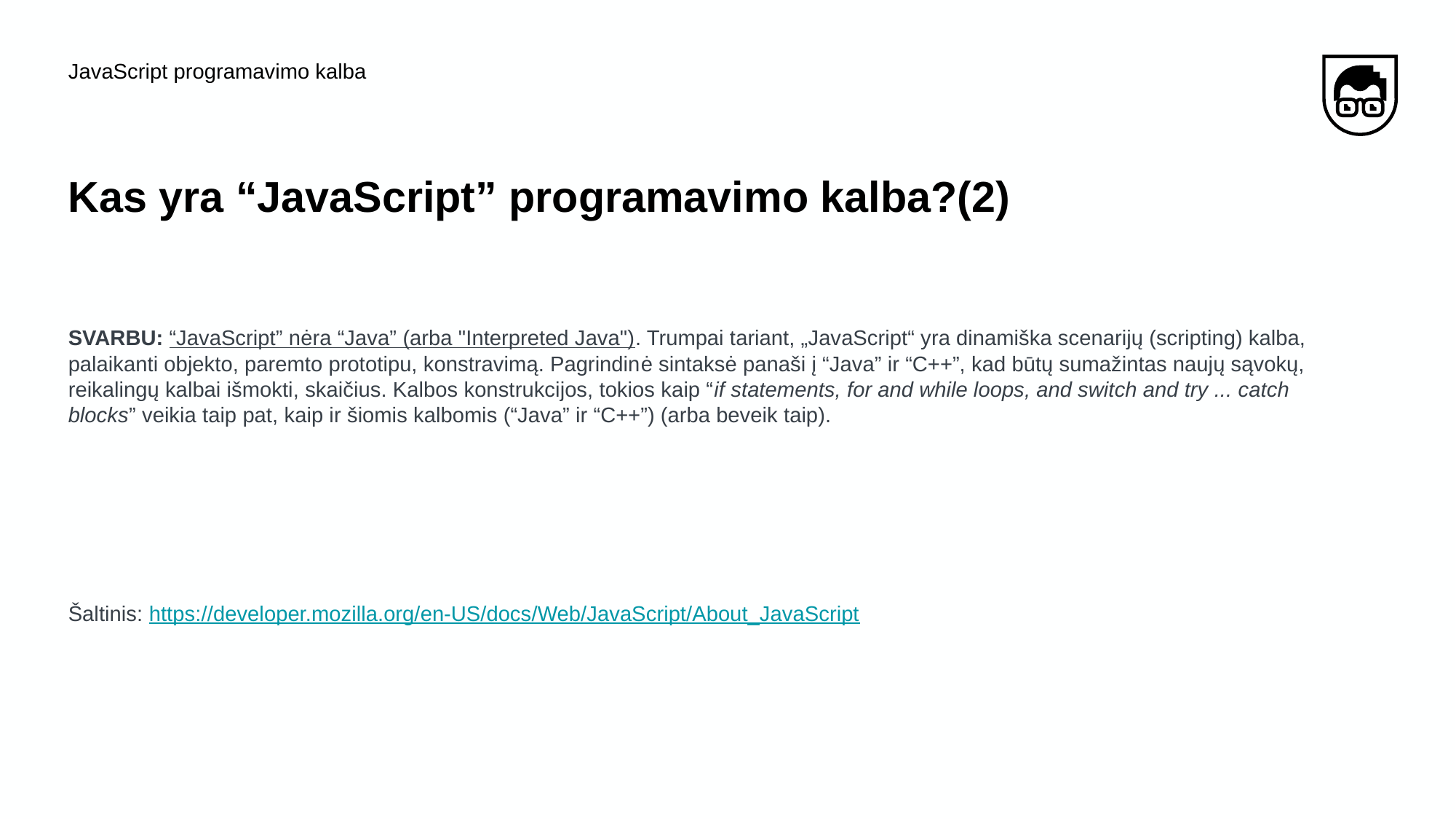

JavaScript programavimo kalba
# Kas yra “JavaScript” programavimo kalba?(2)
SVARBU: “JavaScript” nėra “Java” (arba "Interpreted Java"). Trumpai tariant, „JavaScript“ yra dinamiška scenarijų (scripting) kalba, palaikanti objekto, paremto prototipu, konstravimą. Pagrindinė sintaksė panaši į “Java” ir “C++”, kad būtų sumažintas naujų sąvokų, reikalingų kalbai išmokti, skaičius. Kalbos konstrukcijos, tokios kaip “if statements, for and while loops, and switch and try ... catch blocks” veikia taip pat, kaip ir šiomis kalbomis (“Java” ir “C++”) (arba beveik taip).

Šaltinis: https://developer.mozilla.org/en-US/docs/Web/JavaScript/About_JavaScript